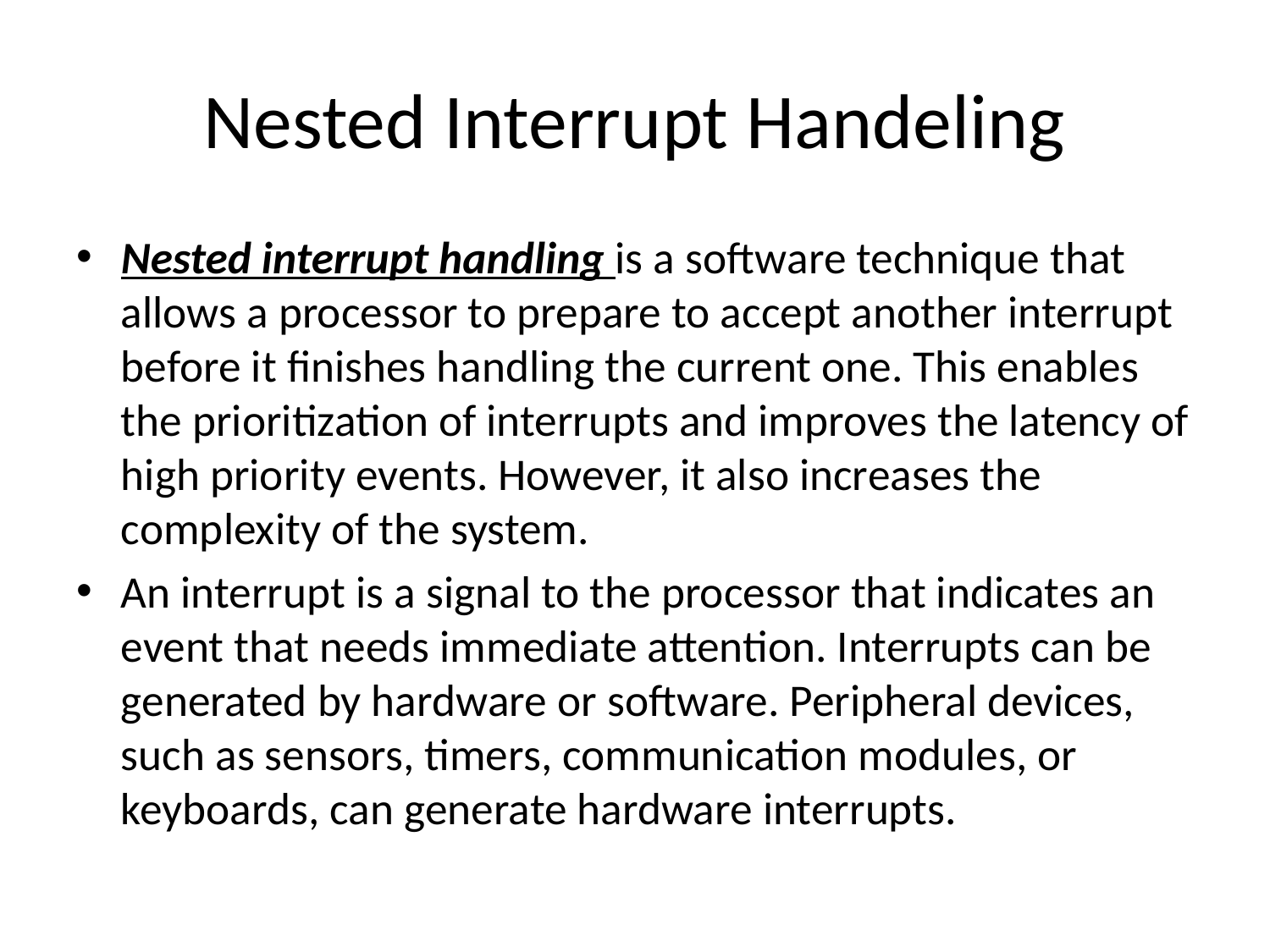

# Nested Interrupt Handeling
Nested interrupt handling is a software technique that allows a processor to prepare to accept another interrupt before it finishes handling the current one. This enables the prioritization of interrupts and improves the latency of high priority events. However, it also increases the complexity of the system.
An interrupt is a signal to the processor that indicates an event that needs immediate attention. Interrupts can be generated by hardware or software. Peripheral devices, such as sensors, timers, communication modules, or keyboards, can generate hardware interrupts.